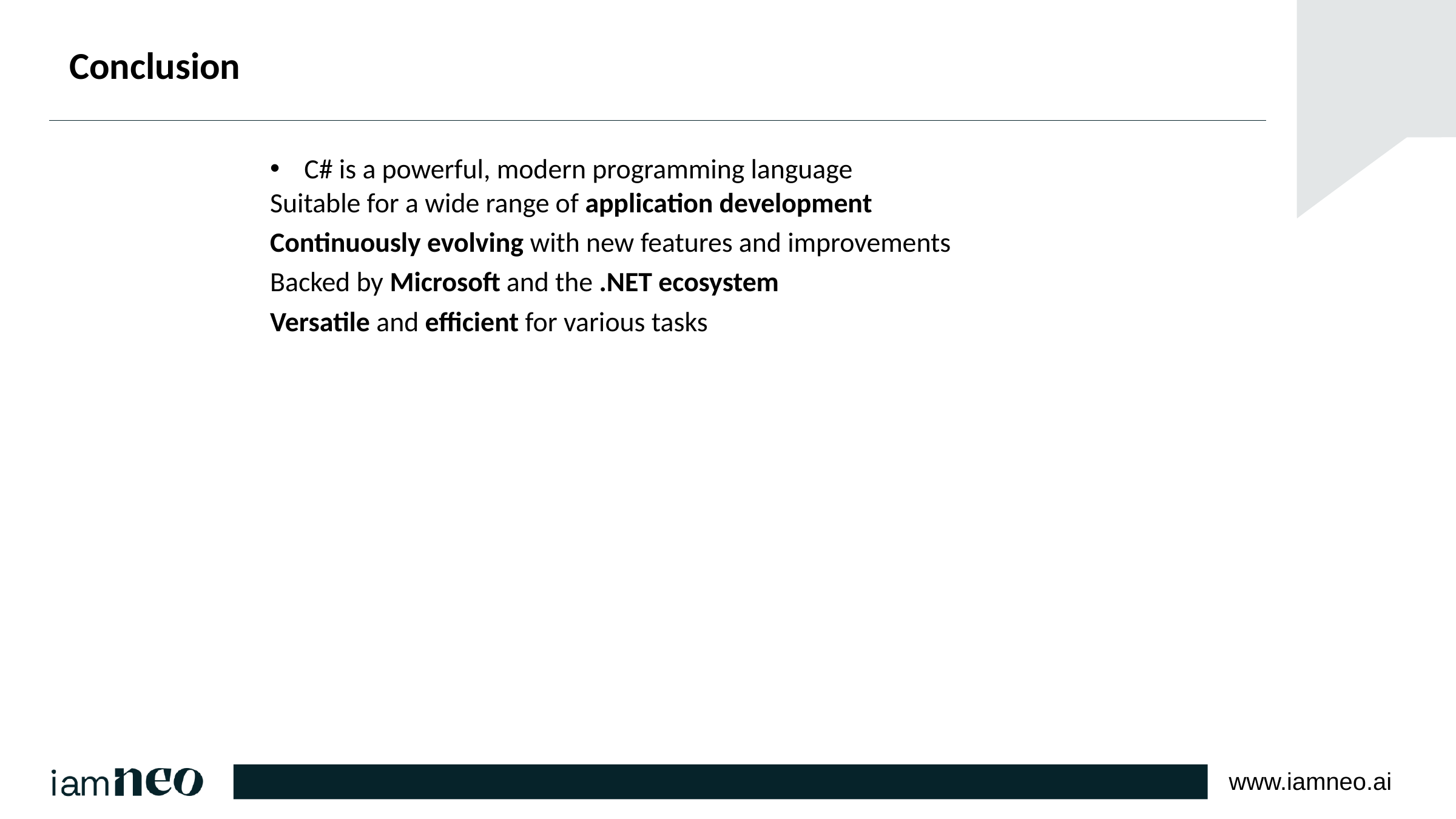

# Conclusion
C# is a powerful, modern programming language
Suitable for a wide range of application development
Continuously evolving with new features and improvements
Backed by Microsoft and the .NET ecosystem
Versatile and efficient for various tasks